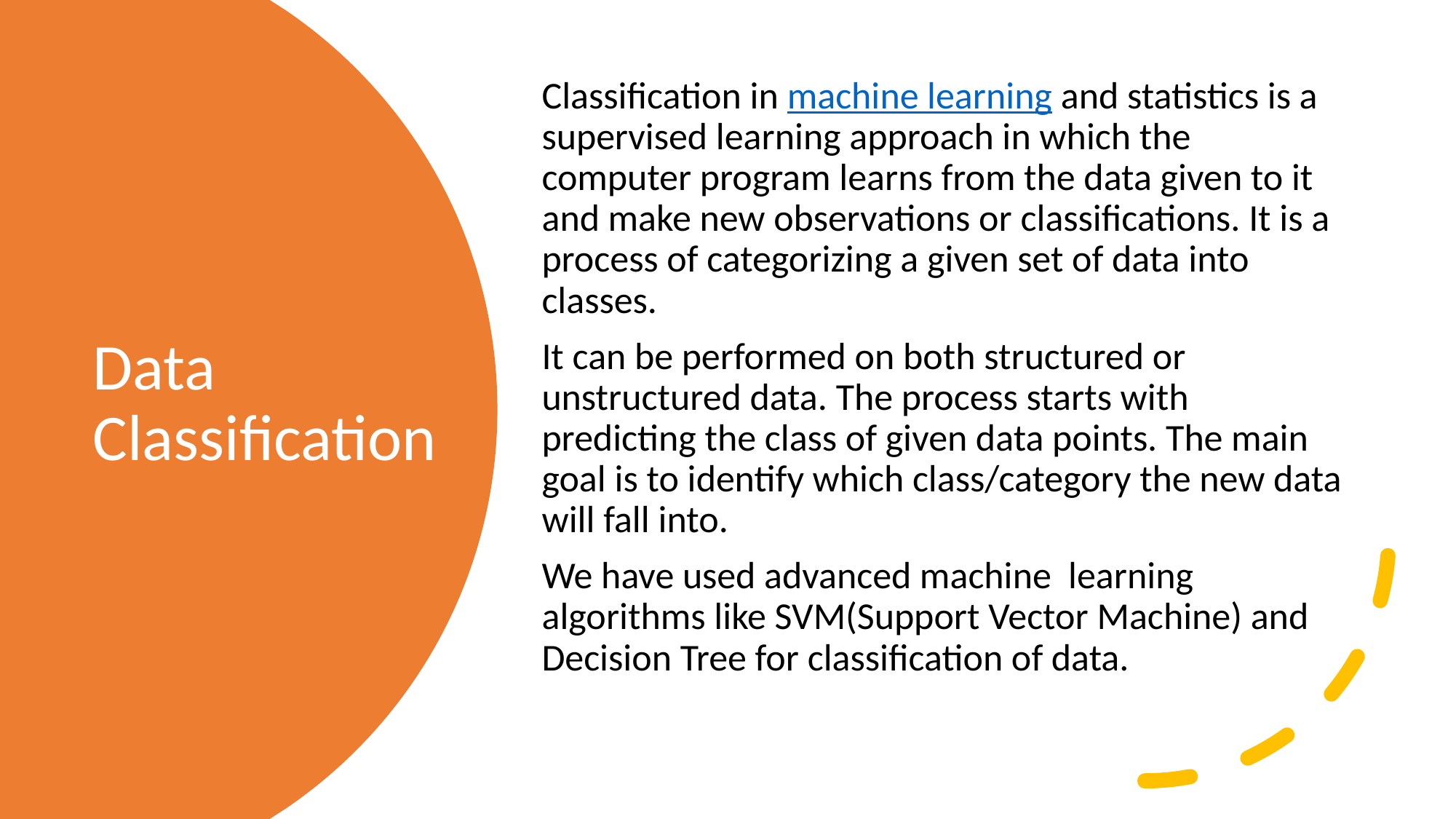

Classification in machine learning and statistics is a supervised learning approach in which the computer program learns from the data given to it and make new observations or classifications. It is a process of categorizing a given set of data into classes.
It can be performed on both structured or unstructured data. The process starts with predicting the class of given data points. The main goal is to identify which class/category the new data will fall into.
We have used advanced machine  learning algorithms like SVM(Support Vector Machine) and Decision Tree for classification of data.

# Data Classification